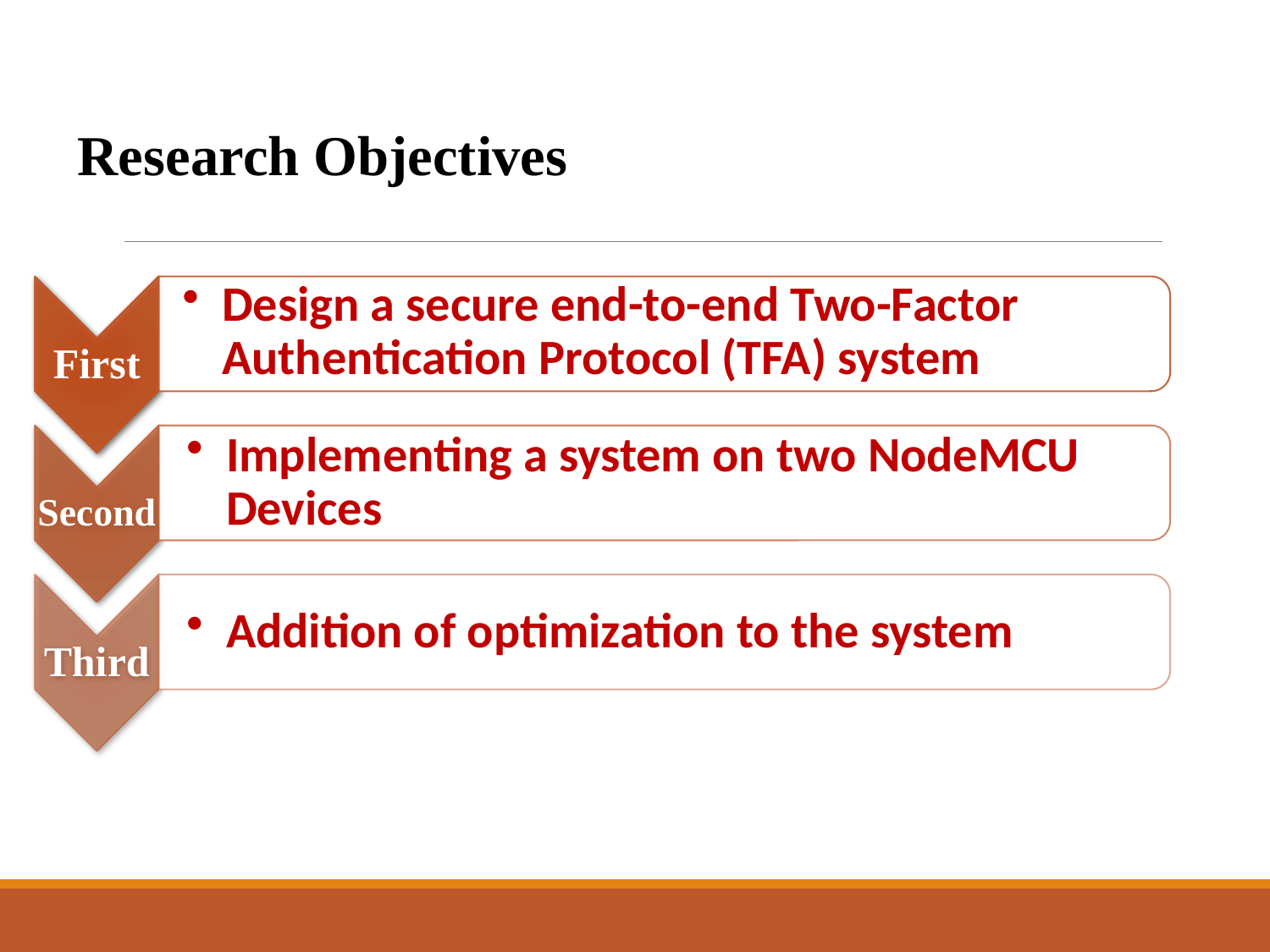

Research Objectives
First

Design a secure end-to-end Two-Factor Authentication Protocol (TFA) system

Second
Implementing a system on two NodeMCU Devices
Third

Addition of optimization to the system